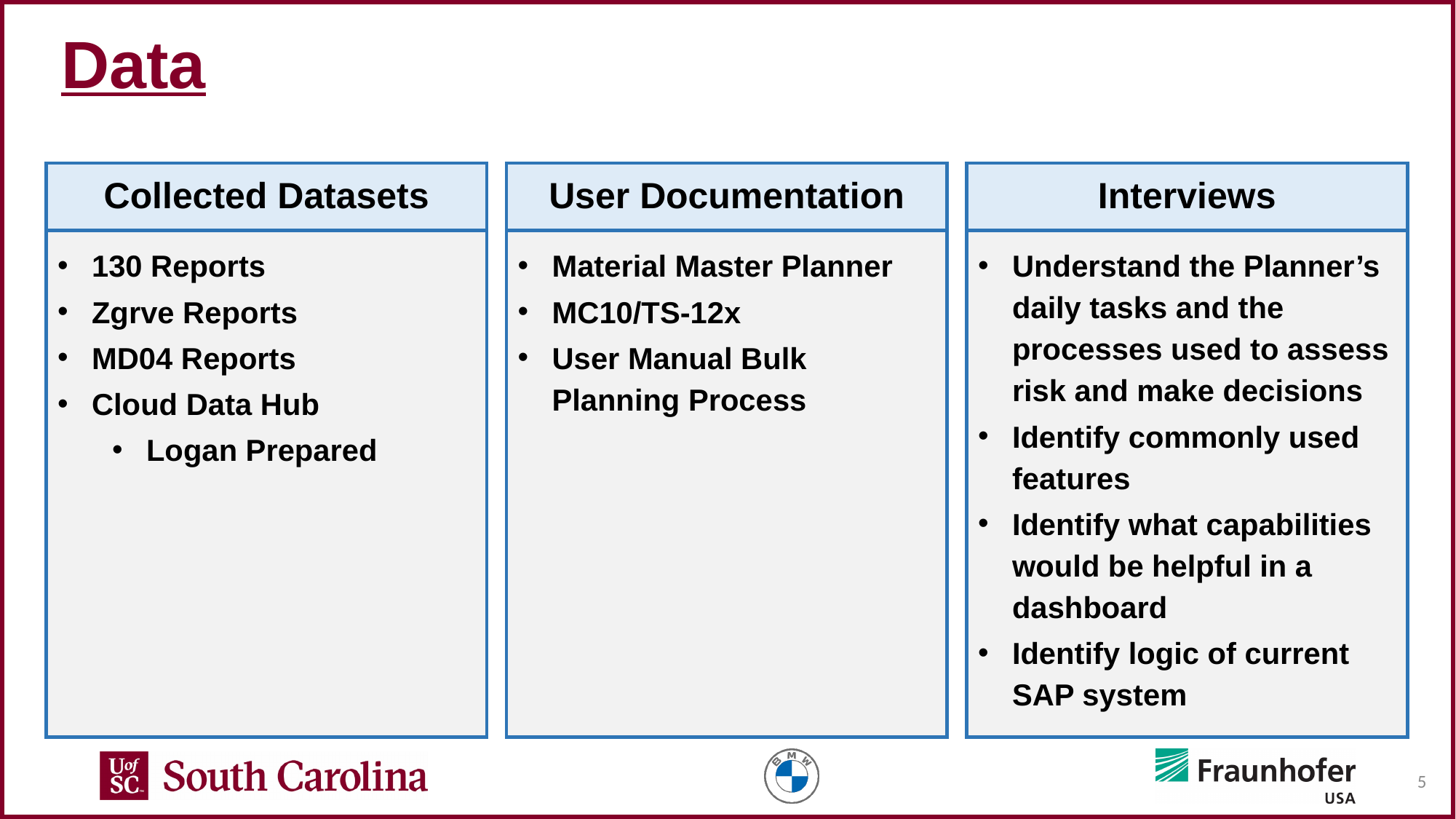

# Data
Collected Datasets
User Documentation
Interviews
130 Reports
Zgrve Reports
MD04 Reports
Cloud Data Hub
Logan Prepared
Material Master Planner
MC10/TS-12x
User Manual Bulk Planning Process
Understand the Planner’s daily tasks and the processes used to assess risk and make decisions
Identify commonly used features
Identify what capabilities would be helpful in a dashboard
Identify logic of current SAP system
5